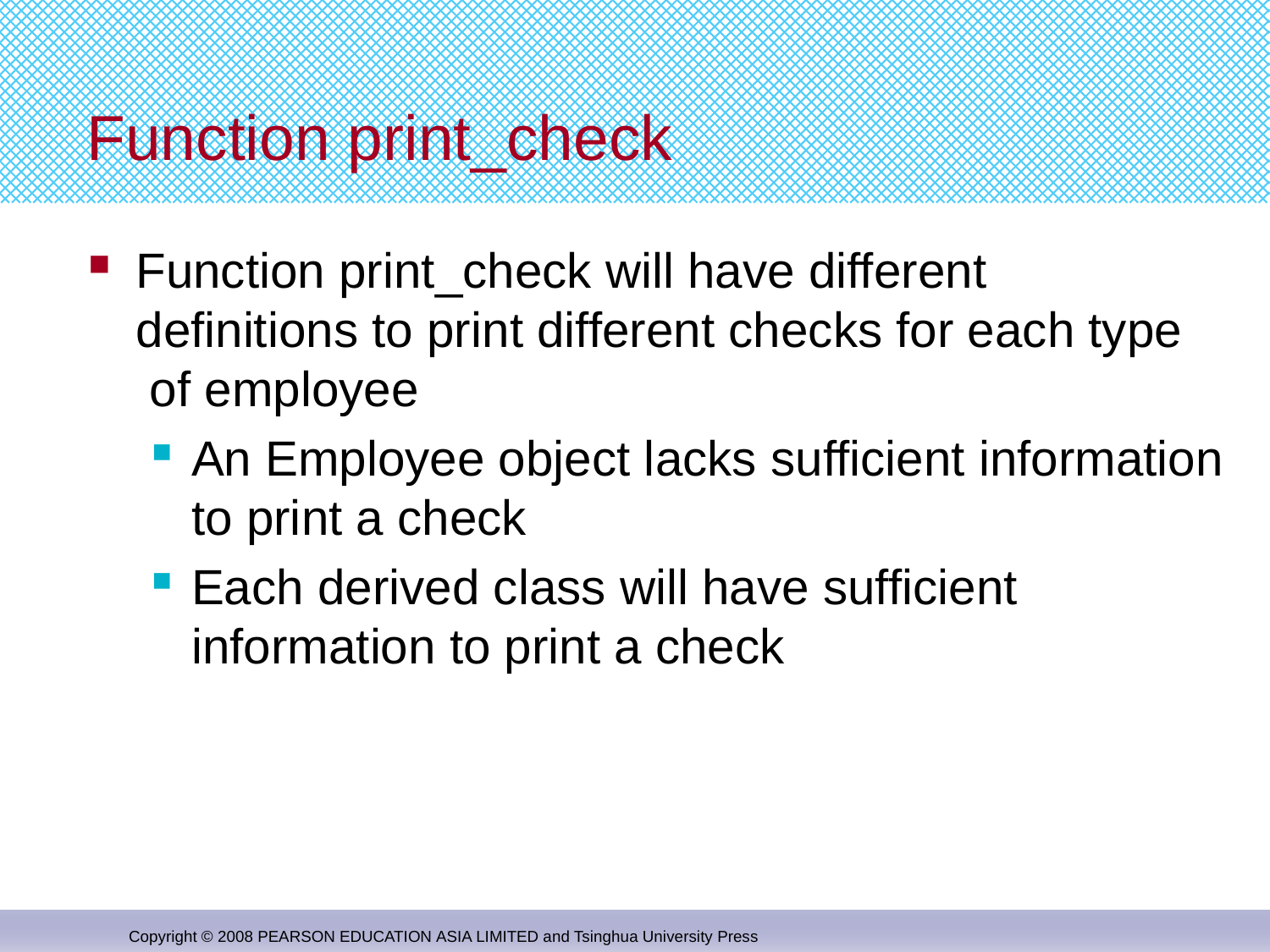

# Function print_check
Function print_check will have different
definitions to print different checks for each type
 of employee
An Employee object lacks sufficient information to print a check
Each derived class will have sufficient information to print a check